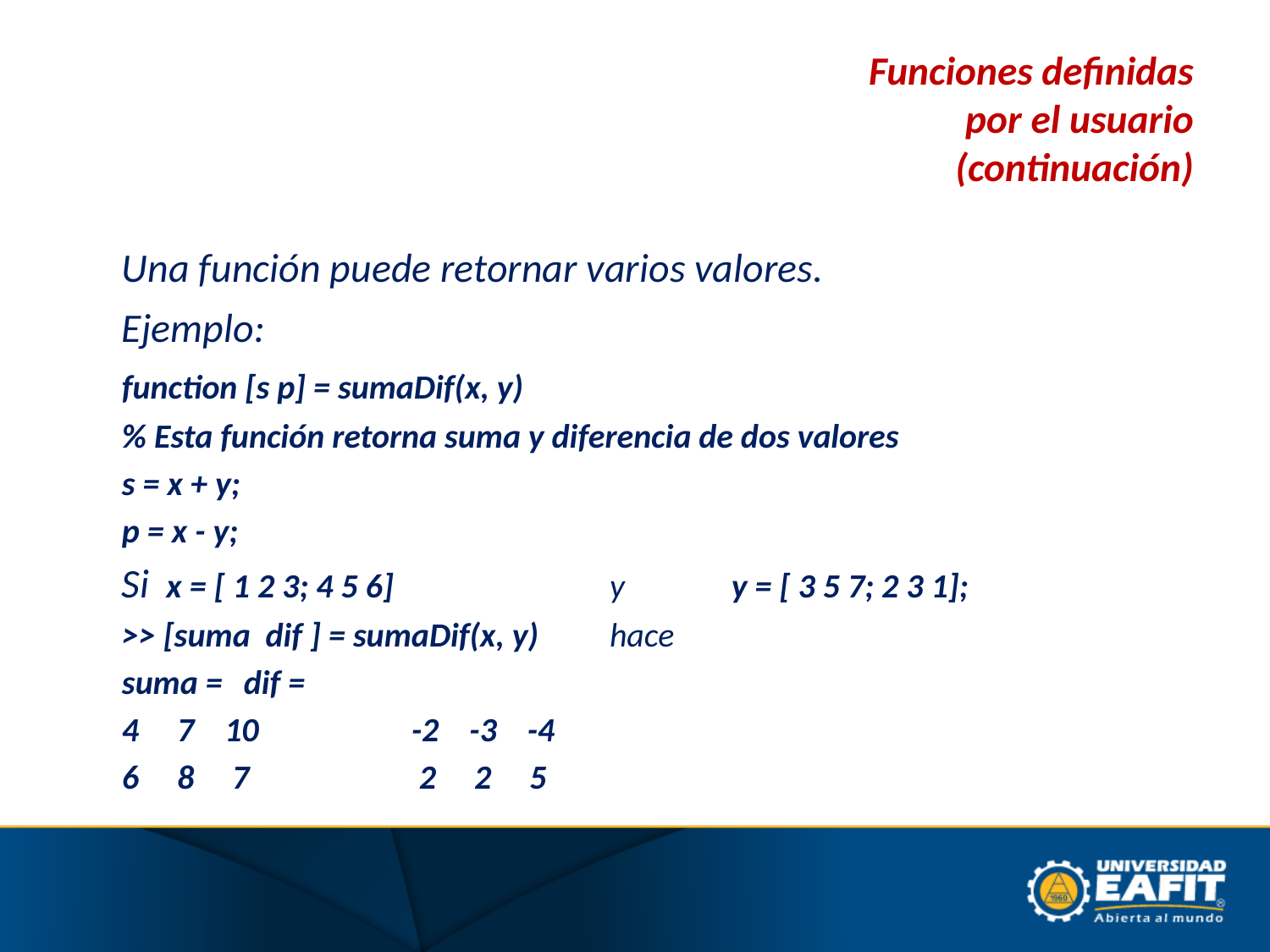

# Funciones definidas por el usuario (continuación)
	Una función puede retornar varios valores.
	Ejemplo:
	function [s p] = sumaDif(x, y)
	% Esta función retorna suma y diferencia de dos valores
	s = x + y;
	p = x - y;
	Si  x = [ 1 2 3; 4 5 6] 	 	y 	y = [ 3 5 7; 2 3 1];
	>> [suma  dif ] = sumaDif(x, y)	hace
	suma =			dif =
		4     7    10 		      -2    -3    -4
     		6     8     7		       2     2     5